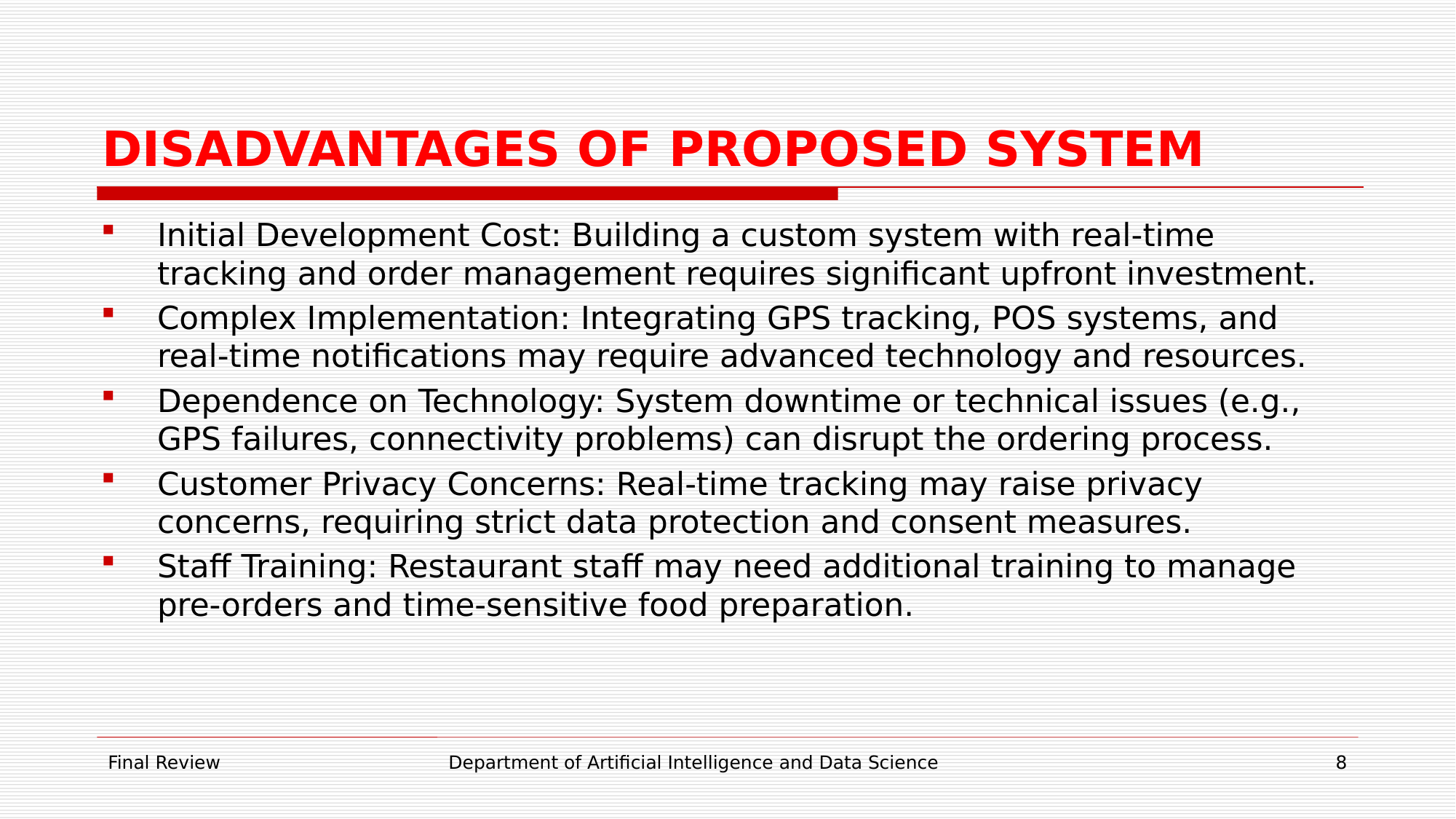

# DISADVANTAGES OF PROPOSED SYSTEM
Initial Development Cost: Building a custom system with real-time tracking and order management requires significant upfront investment.
Complex Implementation: Integrating GPS tracking, POS systems, and real-time notifications may require advanced technology and resources.
Dependence on Technology: System downtime or technical issues (e.g., GPS failures, connectivity problems) can disrupt the ordering process.
Customer Privacy Concerns: Real-time tracking may raise privacy concerns, requiring strict data protection and consent measures.
Staff Training: Restaurant staff may need additional training to manage pre-orders and time-sensitive food preparation.
Final Review
Department of Artificial Intelligence and Data Science
8